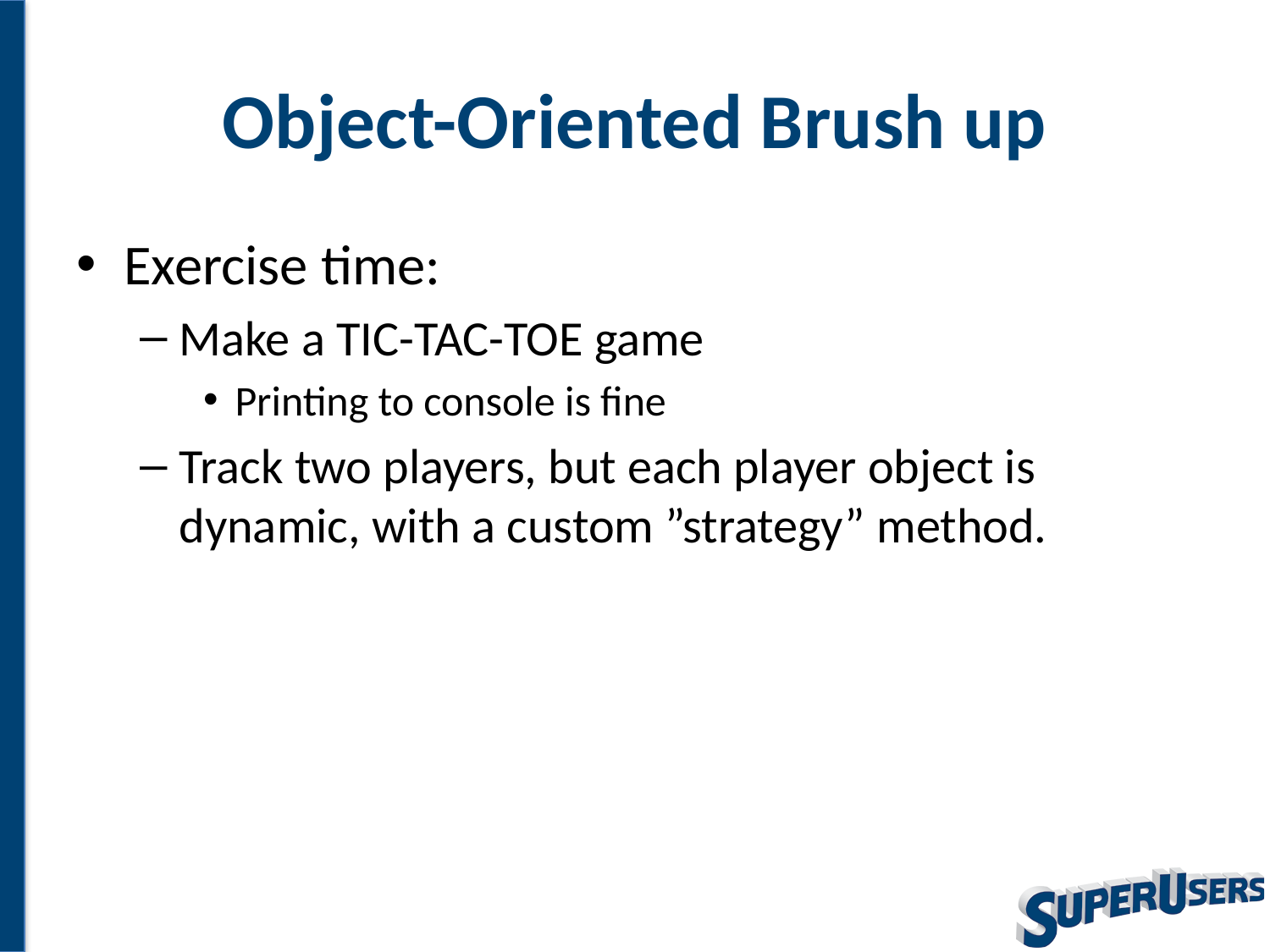

# Object-Oriented Brush up
Exercise time:
Make a TIC-TAC-TOE game
Printing to console is fine
Track two players, but each player object is dynamic, with a custom ”strategy” method.